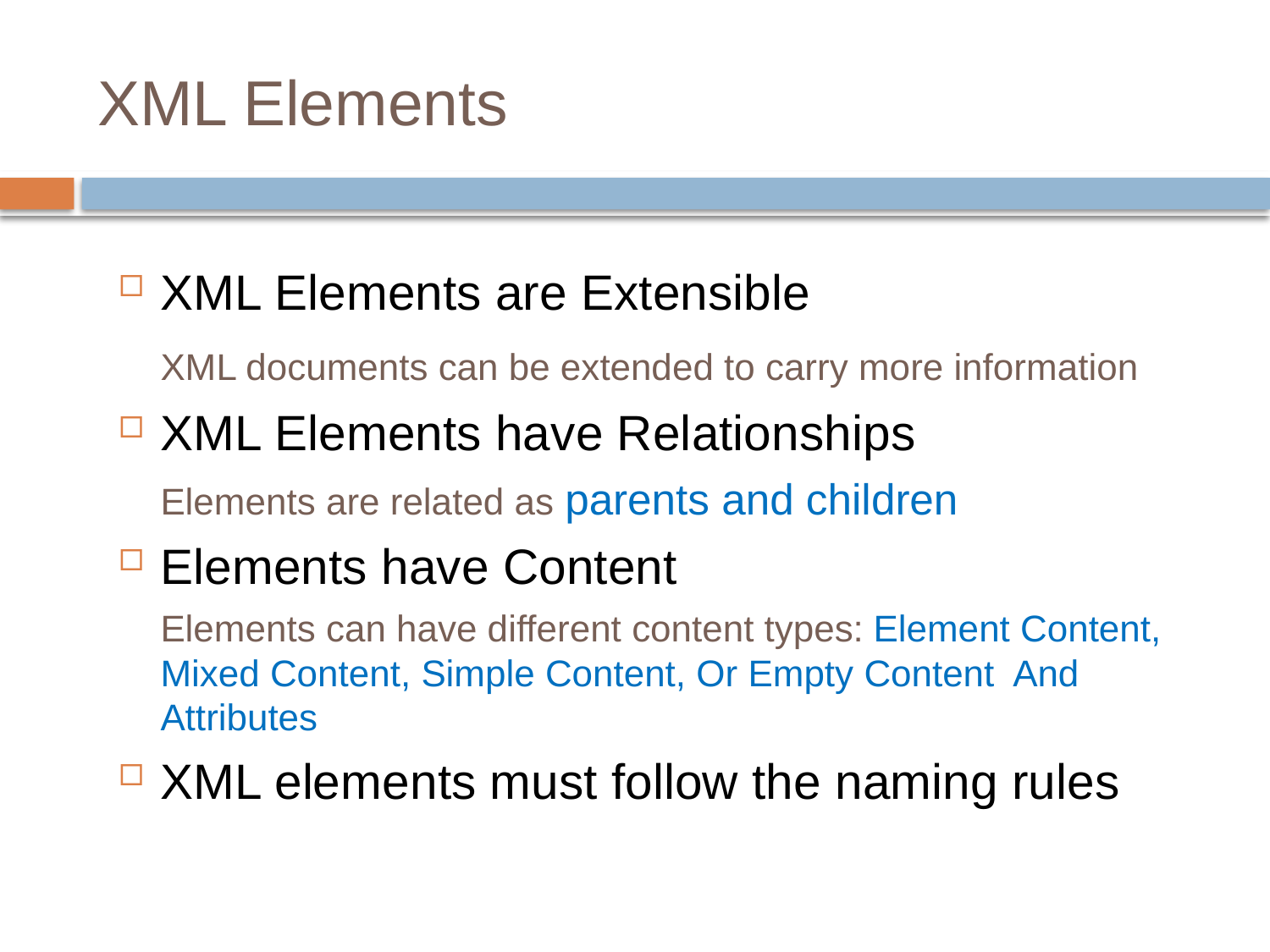

# XML Elements
XML Elements are Extensible
	XML documents can be extended to carry more information
XML Elements have Relationships
	Elements are related as parents and children
Elements have Content
	Elements can have different content types: Element Content, Mixed Content, Simple Content, Or Empty Content  And Attributes
XML elements must follow the naming rules